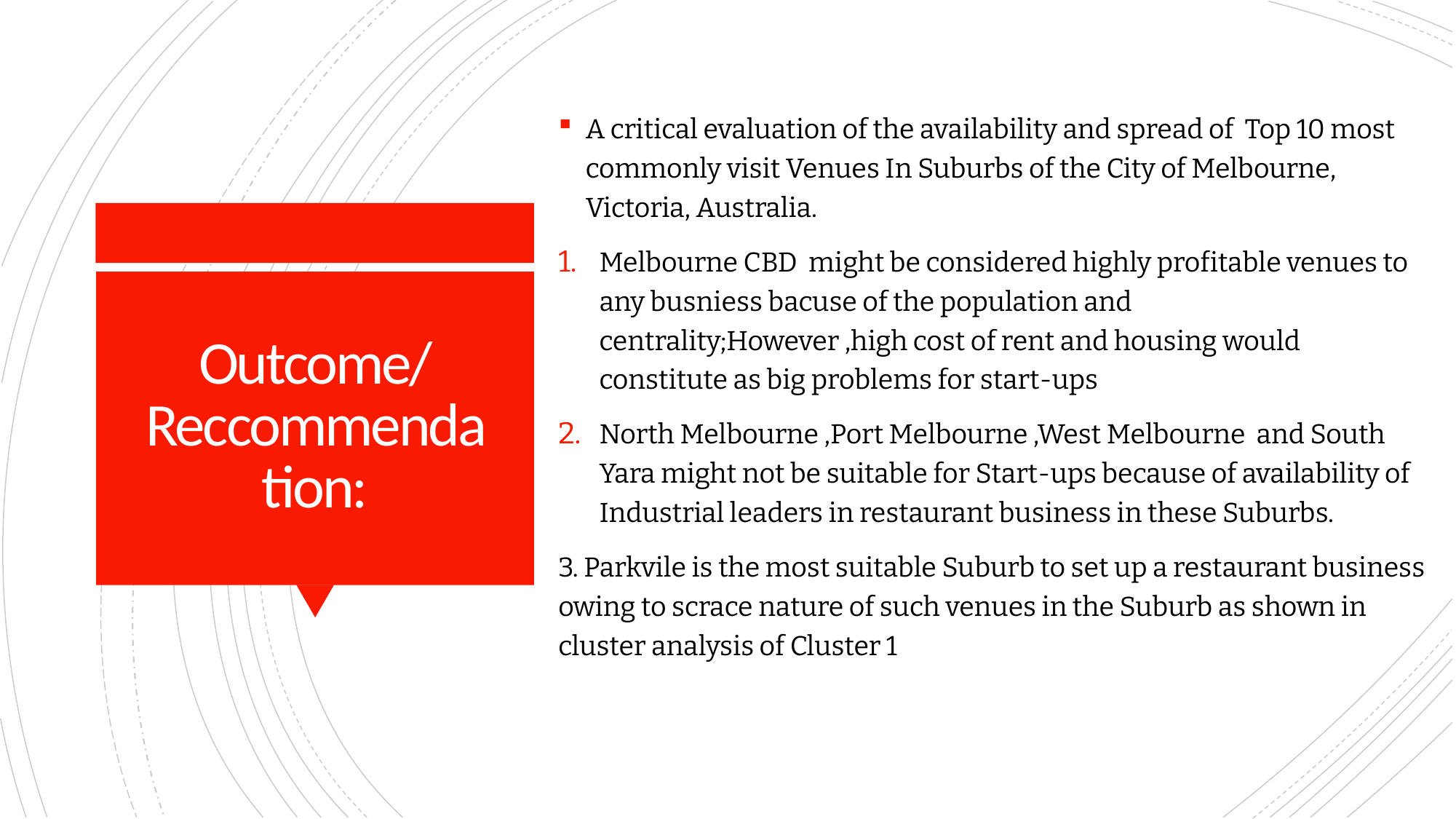

A critical evaluation of the availability and spread of  Top 10 most commonly visit Venues In Suburbs of the City of Melbourne, Victoria, Australia.
Melbourne CBD  might be considered highly profitable venues to any busniess bacuse of the population and centrality;However ,high cost of rent and housing would constitute as big problems for start-ups
North Melbourne ,Port Melbourne ,West Melbourne  and South Yara might not be suitable for Start-ups because of availability of Industrial leaders in restaurant business in these Suburbs.
3. Parkvile is the most suitable Suburb to set up a restaurant business owing to scrace nature of such venues in the Suburb as shown in cluster analysis of Cluster 1
# Outcome/Reccommendation: